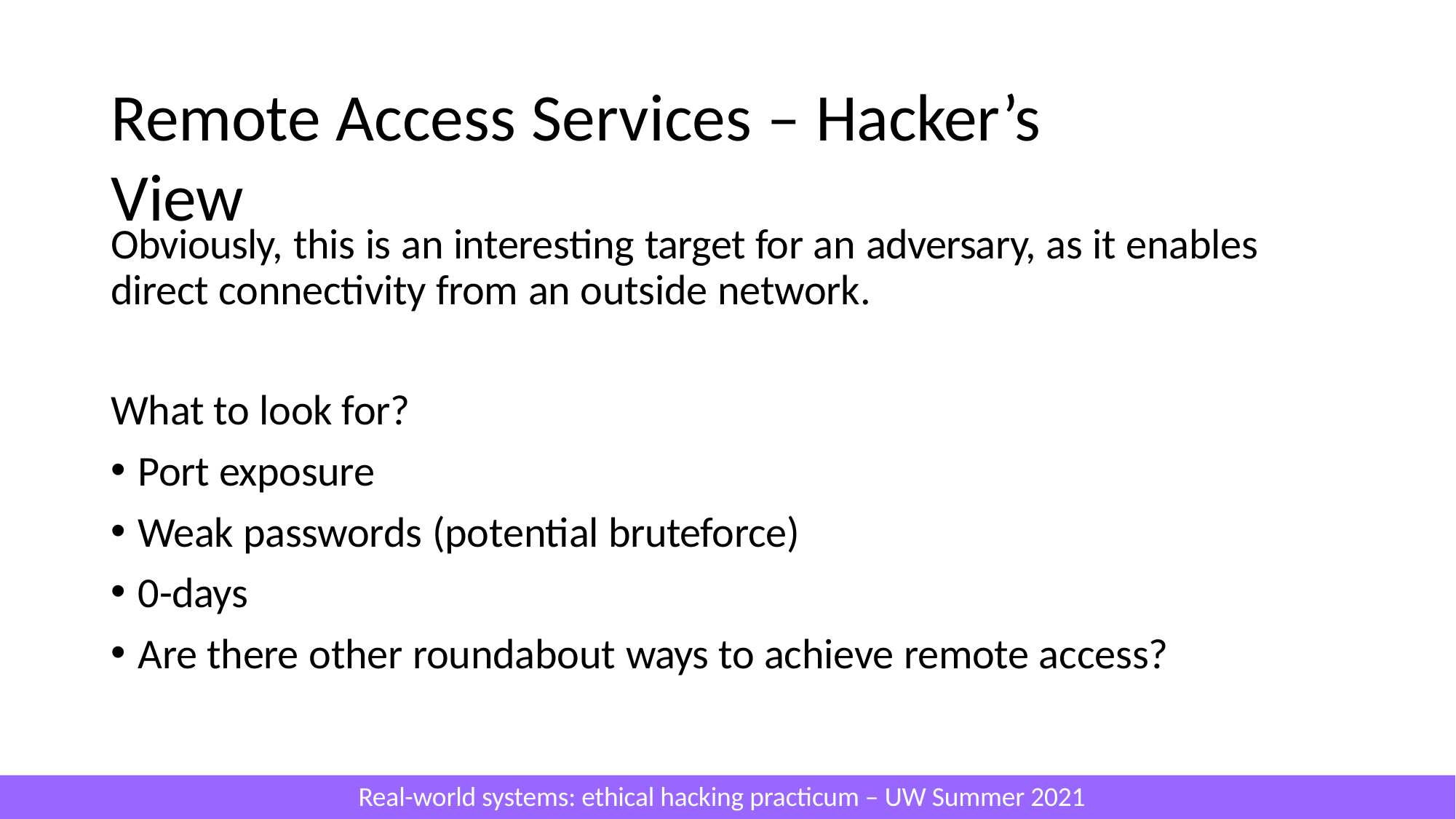

# Remote Access Services – Hacker’s View
Obviously, this is an interesting target for an adversary, as it enables  direct connectivity from an outside network.

What to look for?
Port exposure
Weak passwords (potential bruteforce)
0-days
Are there other roundabout ways to achieve remote access?
Real-world systems: ethical hacking practicum – UW Summer 2021